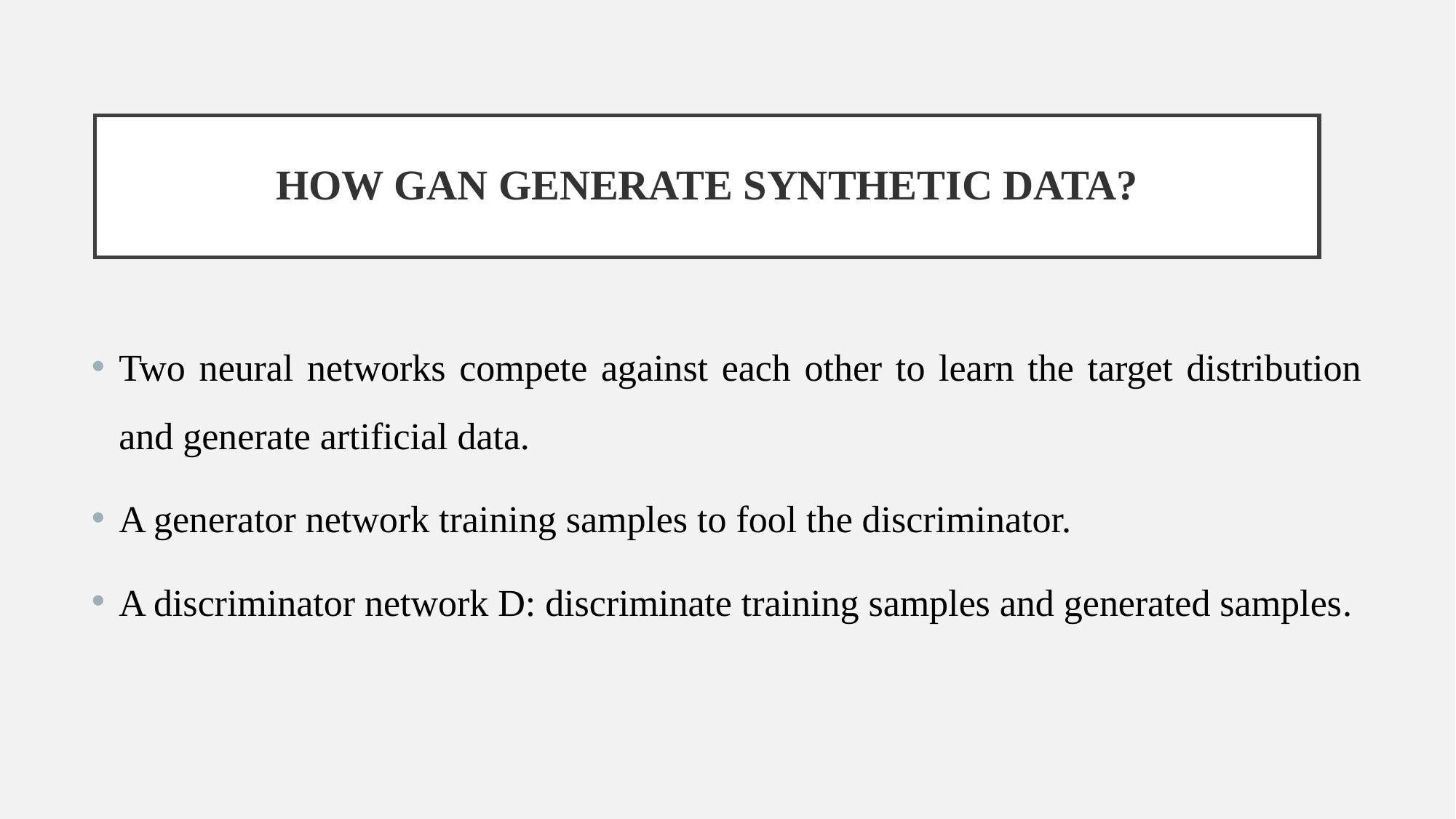

# How GAN generate synthetic data?
Two neural networks compete against each other to learn the target distribution and generate artificial data.
A generator network training samples to fool the discriminator.
A discriminator network D: discriminate training samples and generated samples.